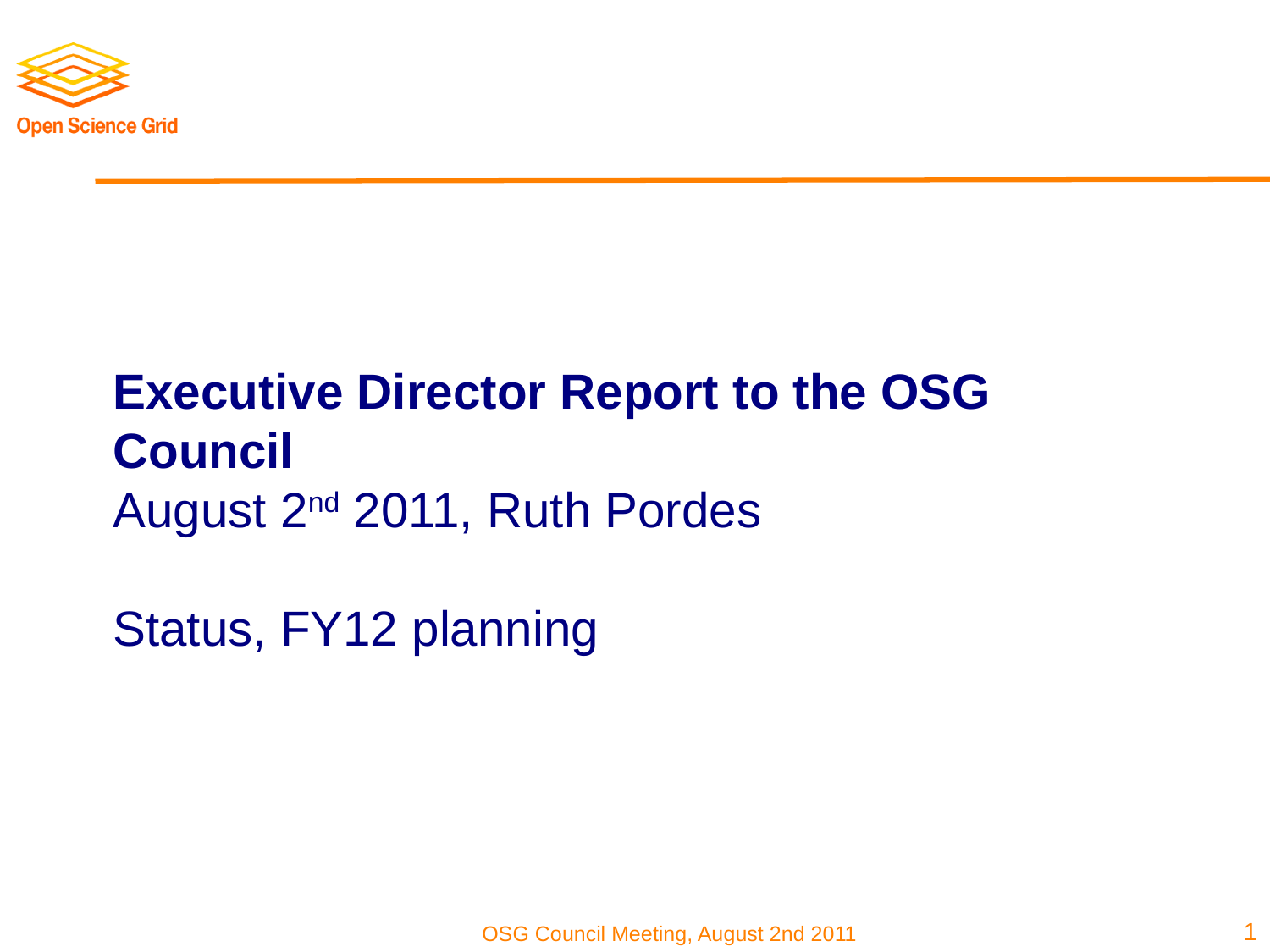

Executive Director Report to the OSG Council
August 2nd 2011, Ruth Pordes

Status, FY12 planning
1